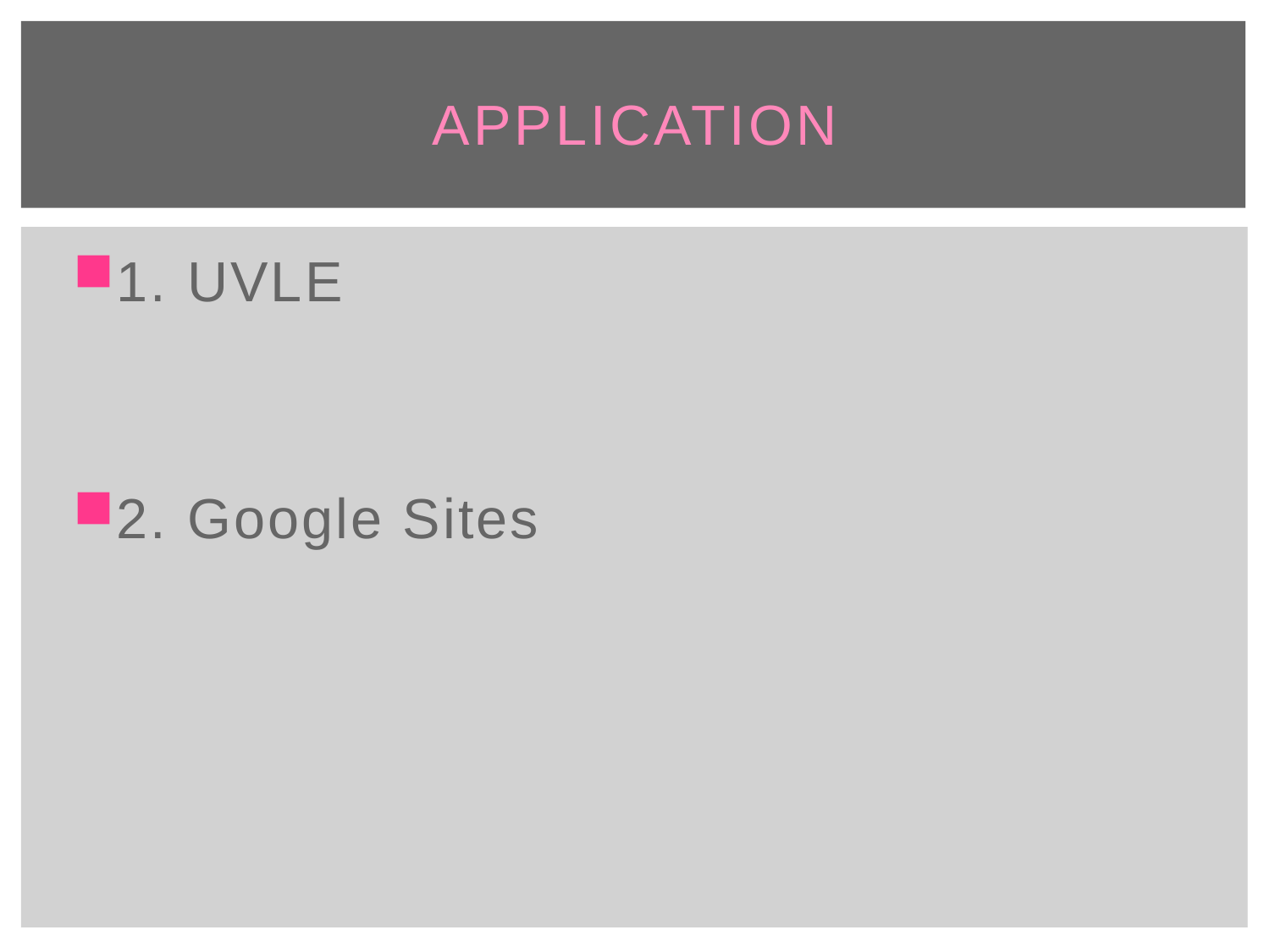

# APPLICATION
1. UVLE

2. Google Sites